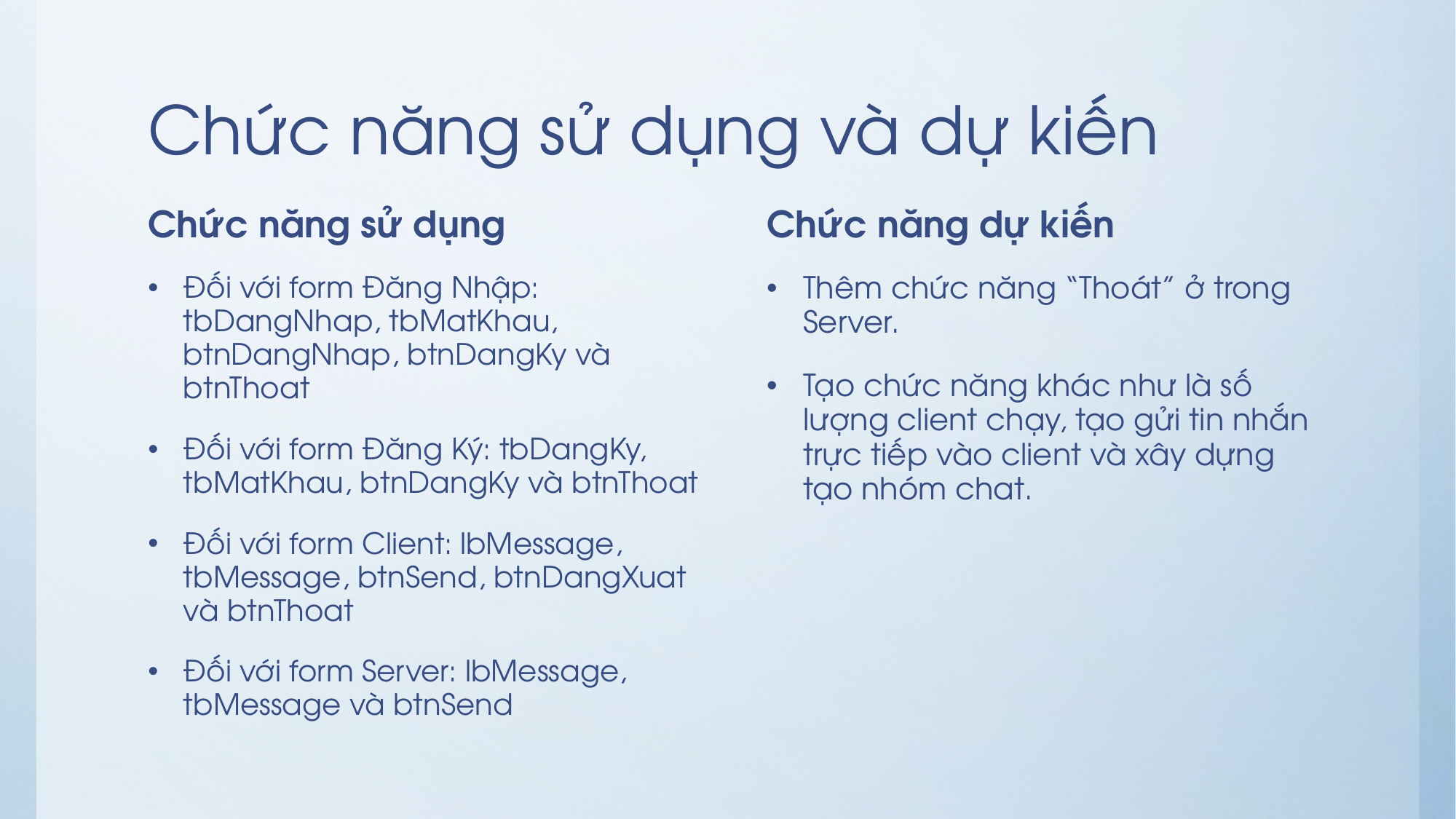

# Chức năng sử dụng và dự kiến
Chức năng sử dụng
Chức năng dự kiến
Đối với form Đăng Nhập: tbDangNhap, tbMatKhau, btnDangNhap, btnDangKy và btnThoat
Đối với form Đăng Ký: tbDangKy, tbMatKhau, btnDangKy và btnThoat
Đối với form Client: lbMessage, tbMessage, btnSend, btnDangXuat và btnThoat
Đối với form Server: lbMessage, tbMessage và btnSend
Thêm chức năng “Thoát” ở trong Server.
Tạo chức năng khác như là số lượng client chạy, tạo gửi tin nhắn trực tiếp vào client và xây dựng tạo nhóm chat.